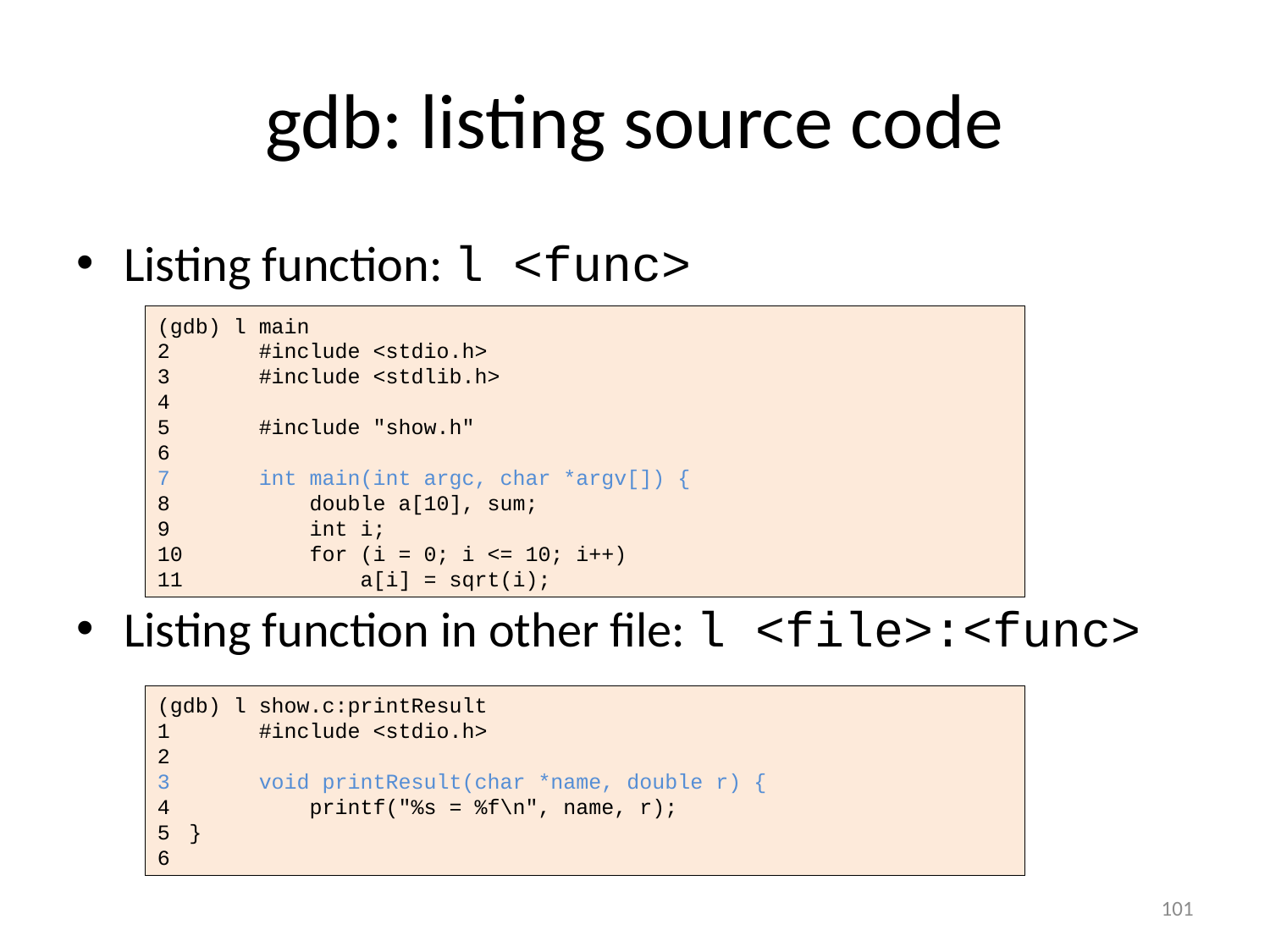

# gdb: listing source code
Listing function: l <func>

Listing function in other file: l <file>:<func>
(gdb) l main
2       #include <stdio.h>
3       #include <stdlib.h>
4
5       #include "show.h"
6
7       int main(int argc, char *argv[]) {
8           double a[10], sum;
9           int i;
10          for (i = 0; i <= 10; i++)
11              a[i] = sqrt(i);
(gdb) l show.c:printResult
1       #include <stdio.h>
2
3       void printResult(char *name, double r) {
4           printf("%s = %f\n", name, r);
}

101